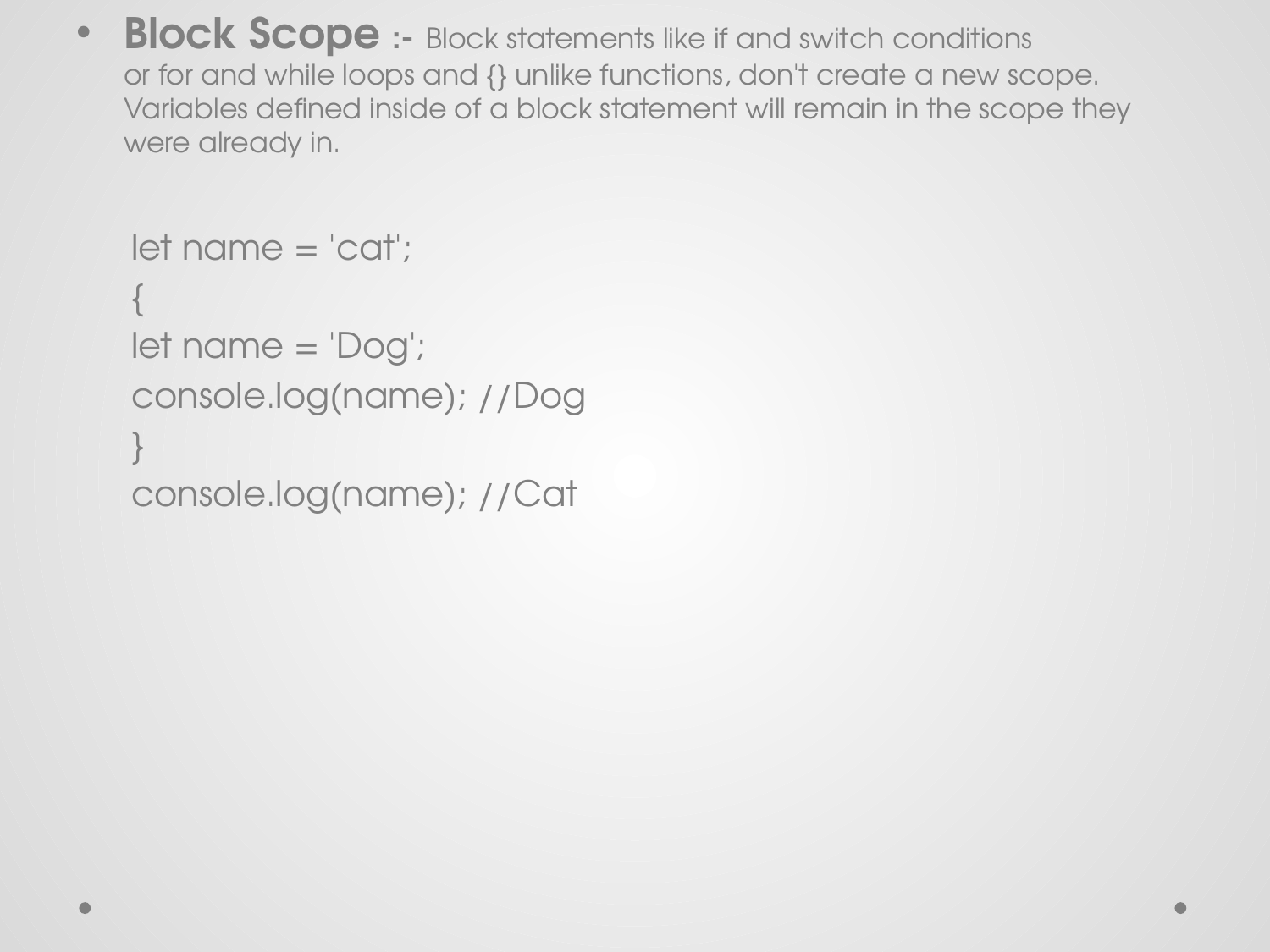

Block Scope :- Block statements like if and switch conditions or for and while loops and {} unlike functions, don't create a new scope. Variables defined inside of a block statement will remain in the scope they were already in.

let name = 'cat';
{
let name = 'Dog';
console.log(name); //Dog
}
console.log(name); //Cat